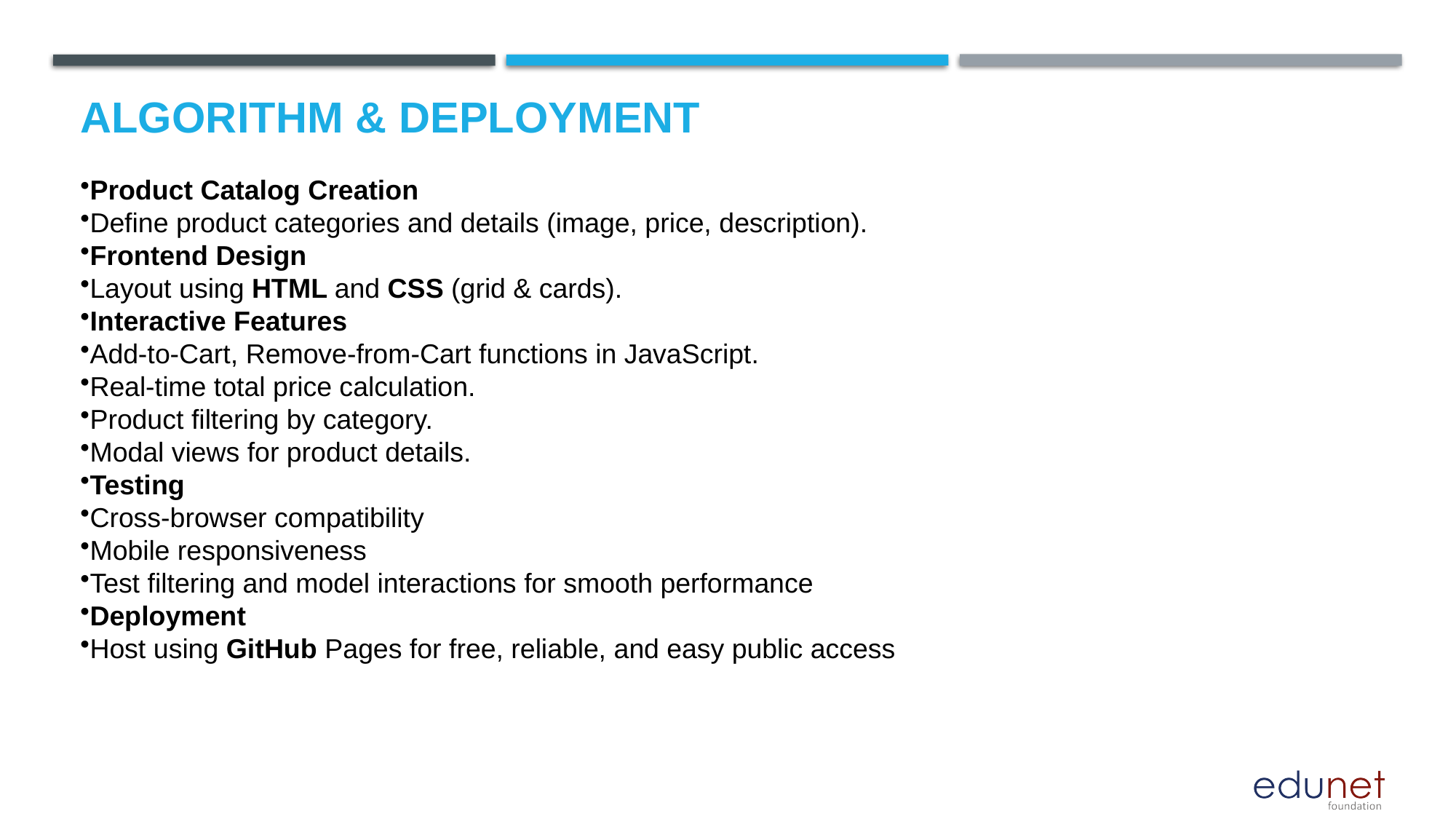

# Algorithm & Deployment
Product Catalog Creation
Define product categories and details (image, price, description).
Frontend Design
Layout using HTML and CSS (grid & cards).
Interactive Features
Add-to-Cart, Remove-from-Cart functions in JavaScript.
Real-time total price calculation.
Product filtering by category.
Modal views for product details.
Testing
Cross-browser compatibility
Mobile responsiveness
Test filtering and model interactions for smooth performance
Deployment
Host using GitHub Pages for free, reliable, and easy public access